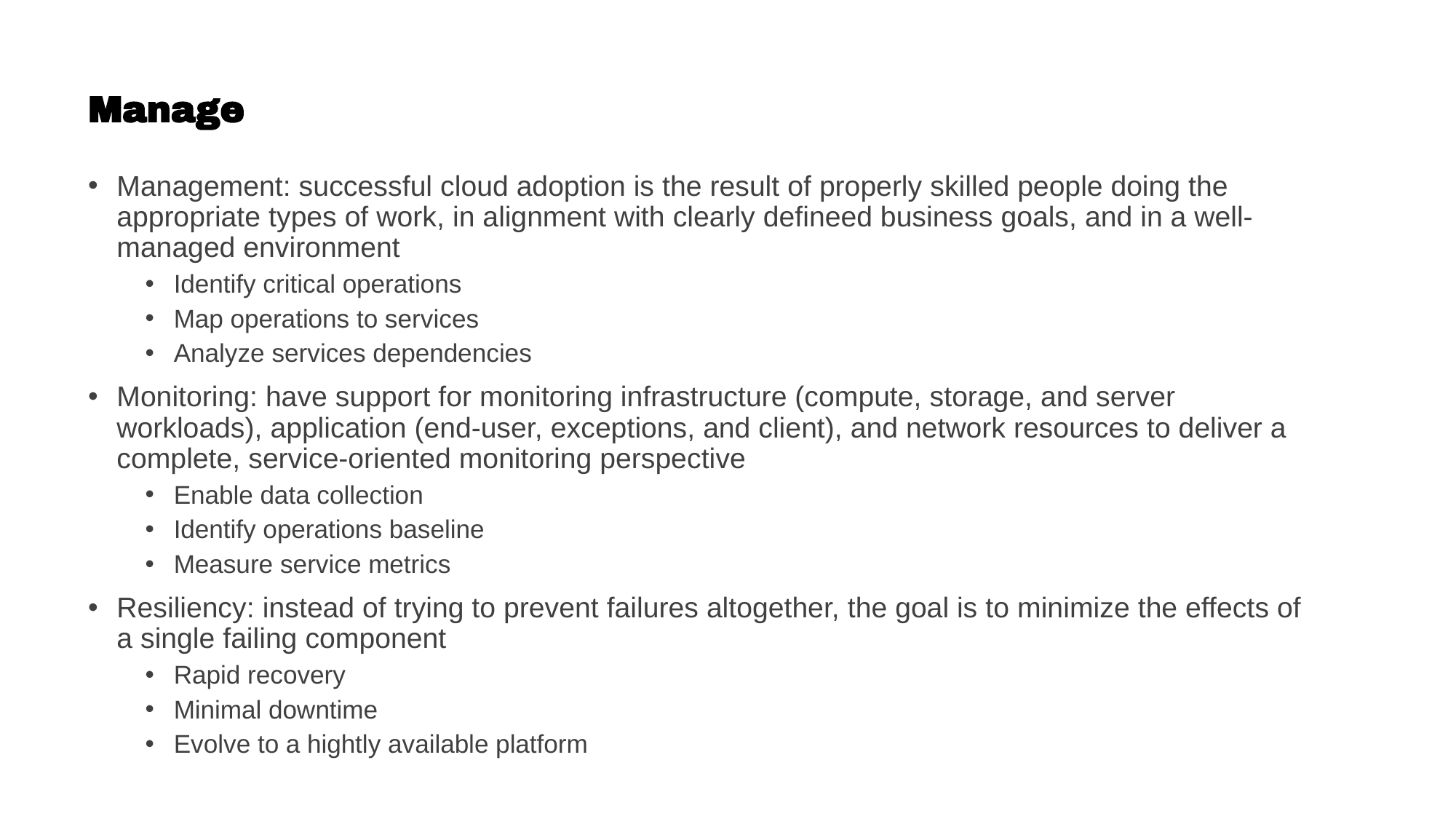

# Manage
Management: successful cloud adoption is the result of properly skilled people doing the appropriate types of work, in alignment with clearly defineed business goals, and in a well-managed environment
Identify critical operations
Map operations to services
Analyze services dependencies
Monitoring: have support for monitoring infrastructure (compute, storage, and server workloads), application (end-user, exceptions, and client), and network resources to deliver a complete, service-oriented monitoring perspective
Enable data collection
Identify operations baseline
Measure service metrics
Resiliency: instead of trying to prevent failures altogether, the goal is to minimize the effects of a single failing component
Rapid recovery
Minimal downtime
Evolve to a hightly available platform